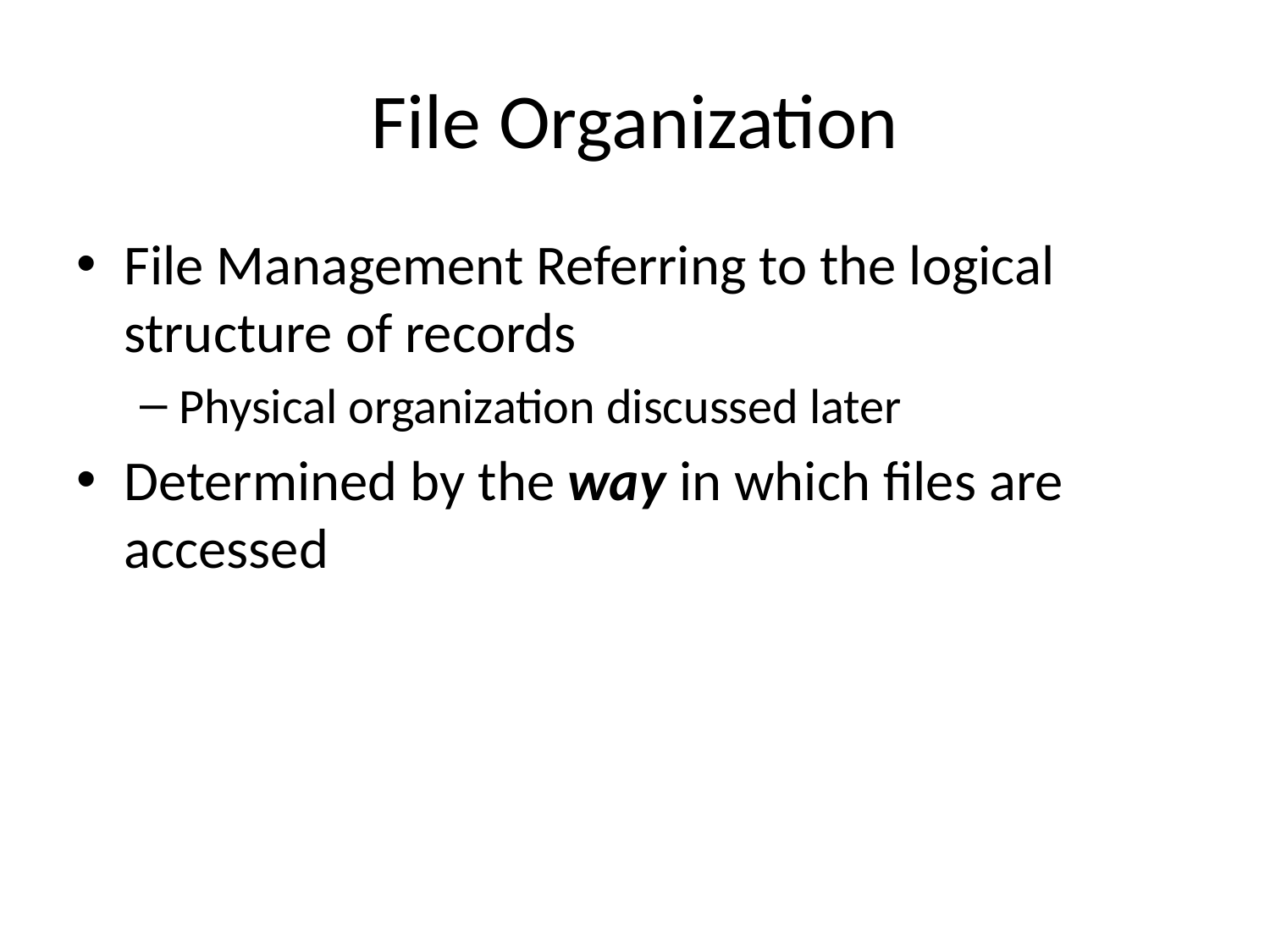

# File Organization
File Management Referring to the logical structure of records
Physical organization discussed later
Determined by the way in which files are accessed